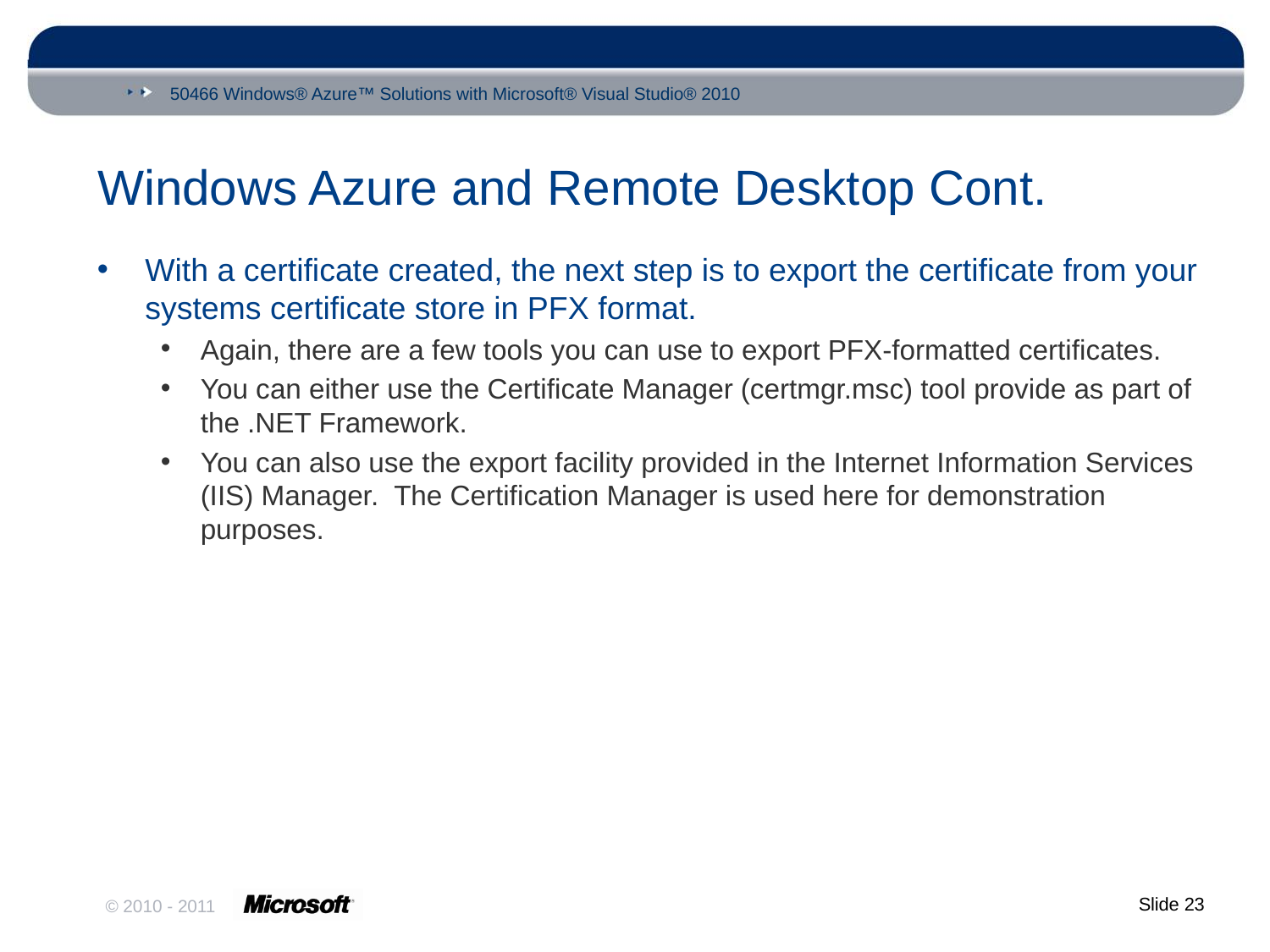

# Windows Azure and Remote Desktop Cont.
With a certificate created, the next step is to export the certificate from your systems certificate store in PFX format.
Again, there are a few tools you can use to export PFX-formatted certificates.
You can either use the Certificate Manager (certmgr.msc) tool provide as part of the .NET Framework.
You can also use the export facility provided in the Internet Information Services (IIS) Manager.  The Certification Manager is used here for demonstration purposes.